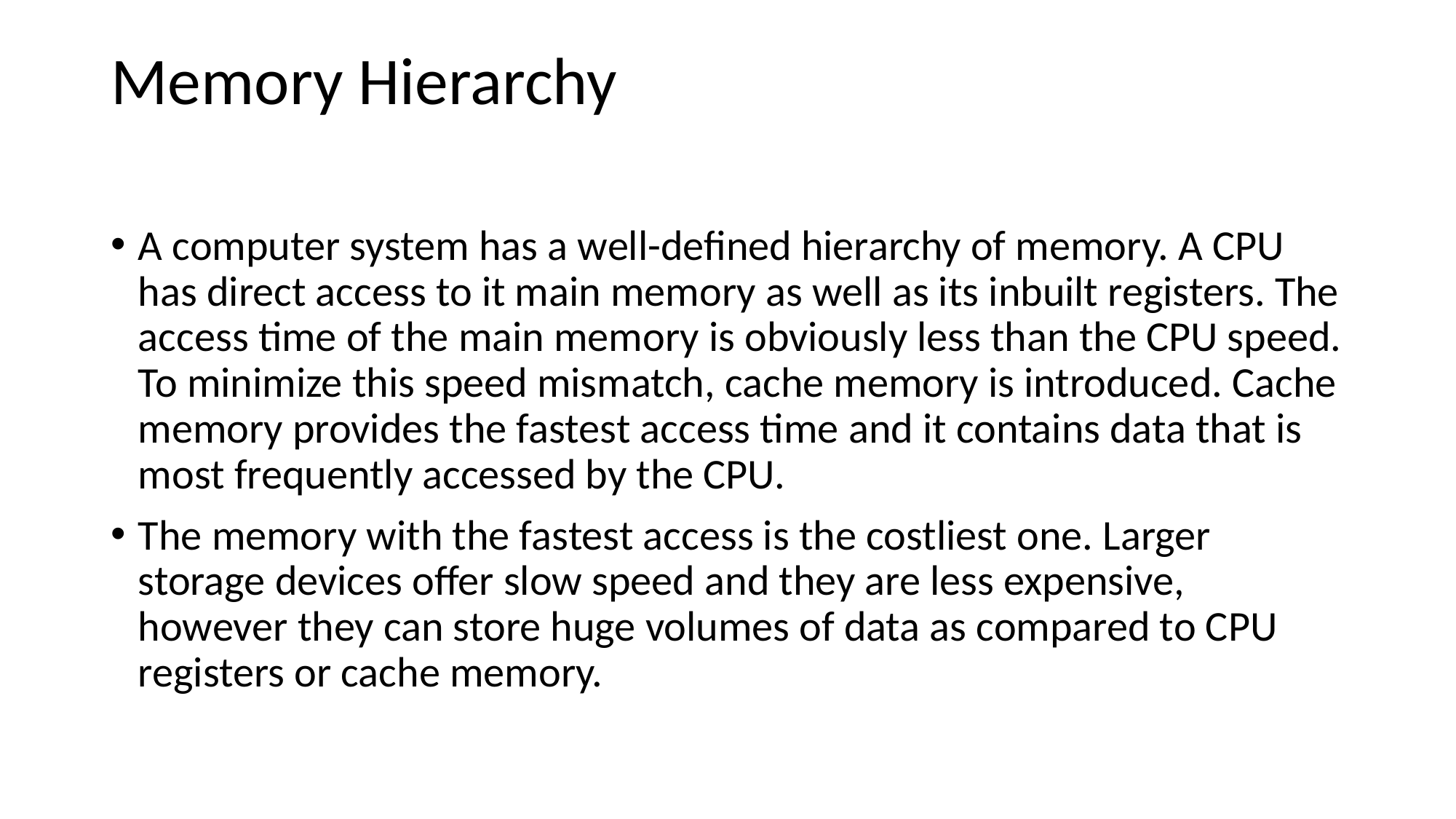

# Memory Hierarchy
A computer system has a well-defined hierarchy of memory. A CPU has direct access to it main memory as well as its inbuilt registers. The access time of the main memory is obviously less than the CPU speed. To minimize this speed mismatch, cache memory is introduced. Cache memory provides the fastest access time and it contains data that is most frequently accessed by the CPU.
The memory with the fastest access is the costliest one. Larger storage devices offer slow speed and they are less expensive, however they can store huge volumes of data as compared to CPU registers or cache memory.